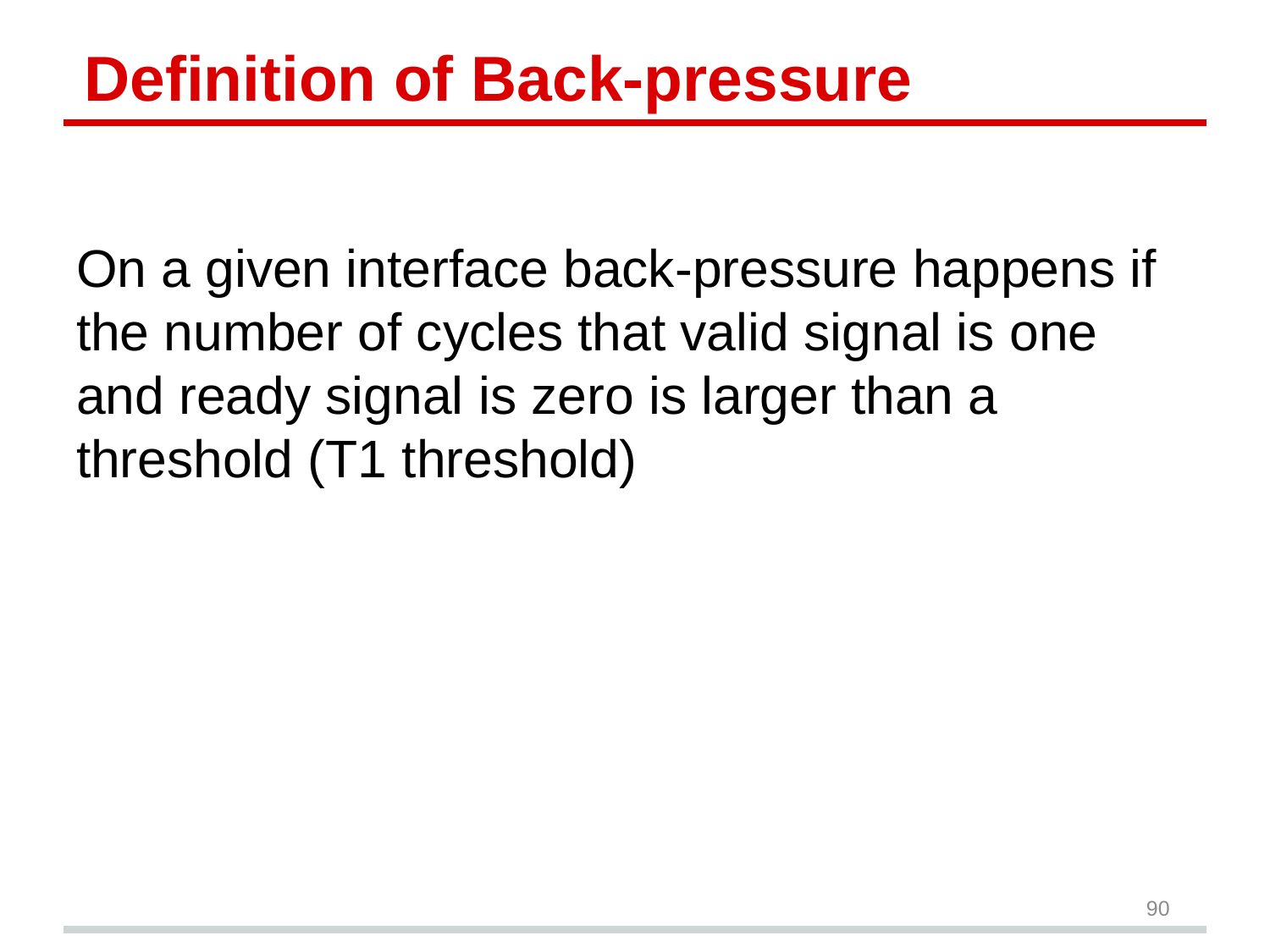

# Definition of Back-pressure
On a given interface back-pressure happens if the number of cycles that valid signal is one and ready signal is zero is larger than a threshold (T1 threshold)
90